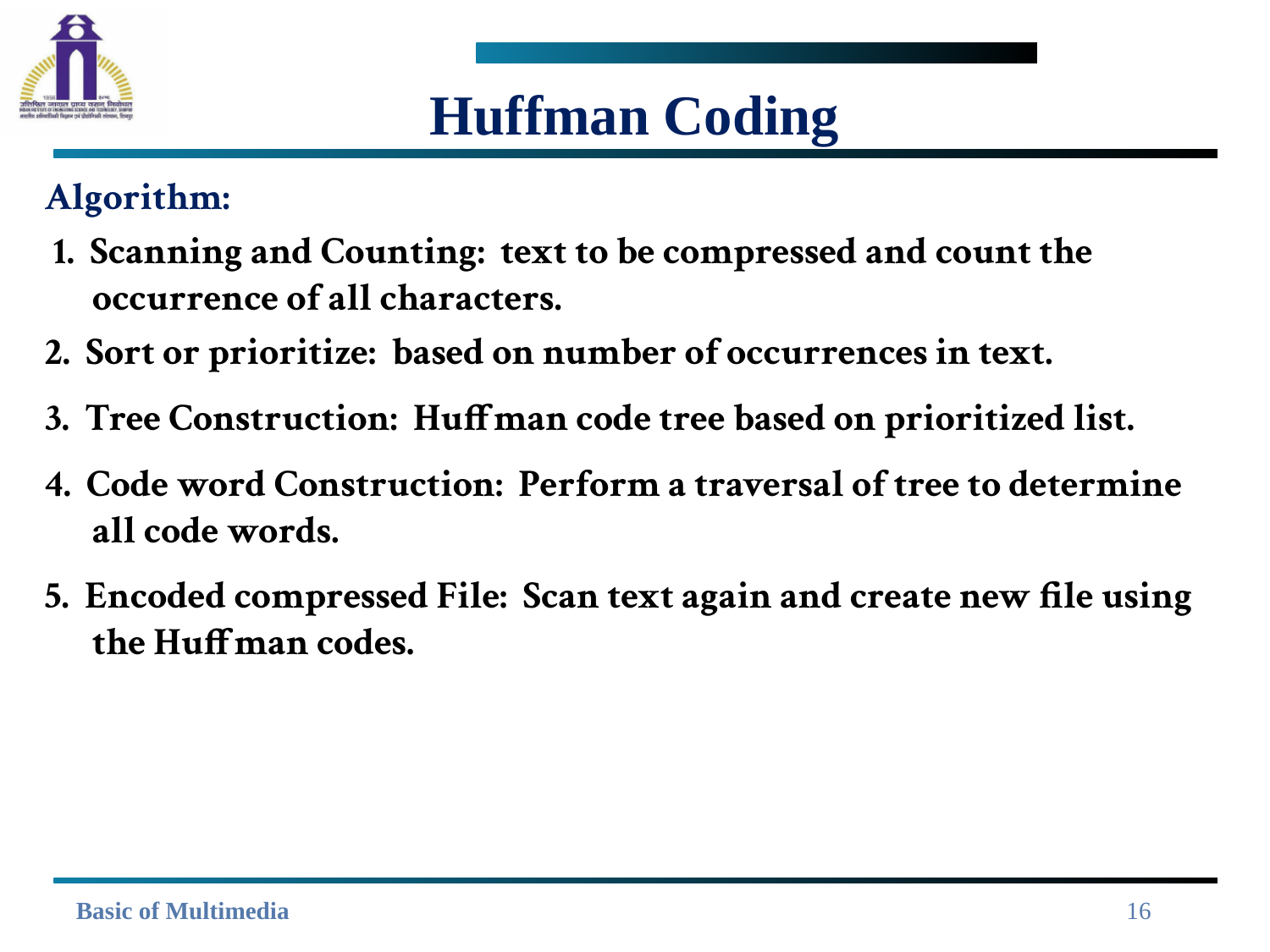

# Huffman Coding
Algorithm:
 1.  Scanning and Counting:  text to be compressed and count the occurrence of all characters.
2.  Sort or prioritize:  based on number of occurrences in text.
3.  Tree Construction:  Huffman code tree based on prioritized list.
4.  Code word Construction:  Perform a traversal of tree to determine all code words.
5.  Encoded compressed File:  Scan text again and create new file using the Huffman codes.

16